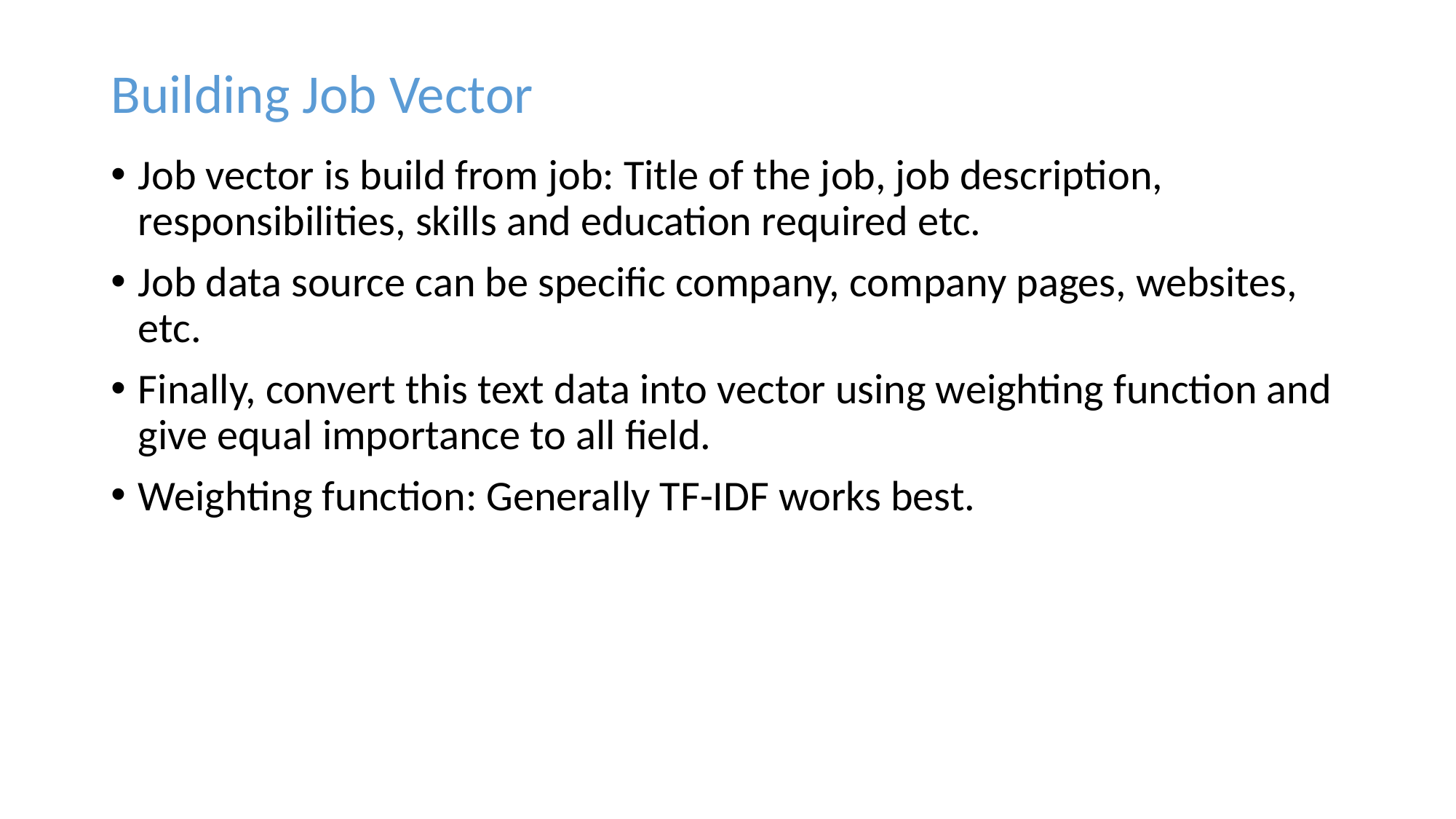

# Building Job Vector
Job vector is build from job: Title of the job, job description, responsibilities, skills and education required etc.
Job data source can be specific company, company pages, websites, etc.
Finally, convert this text data into vector using weighting function and give equal importance to all field.
Weighting function: Generally TF-IDF works best.